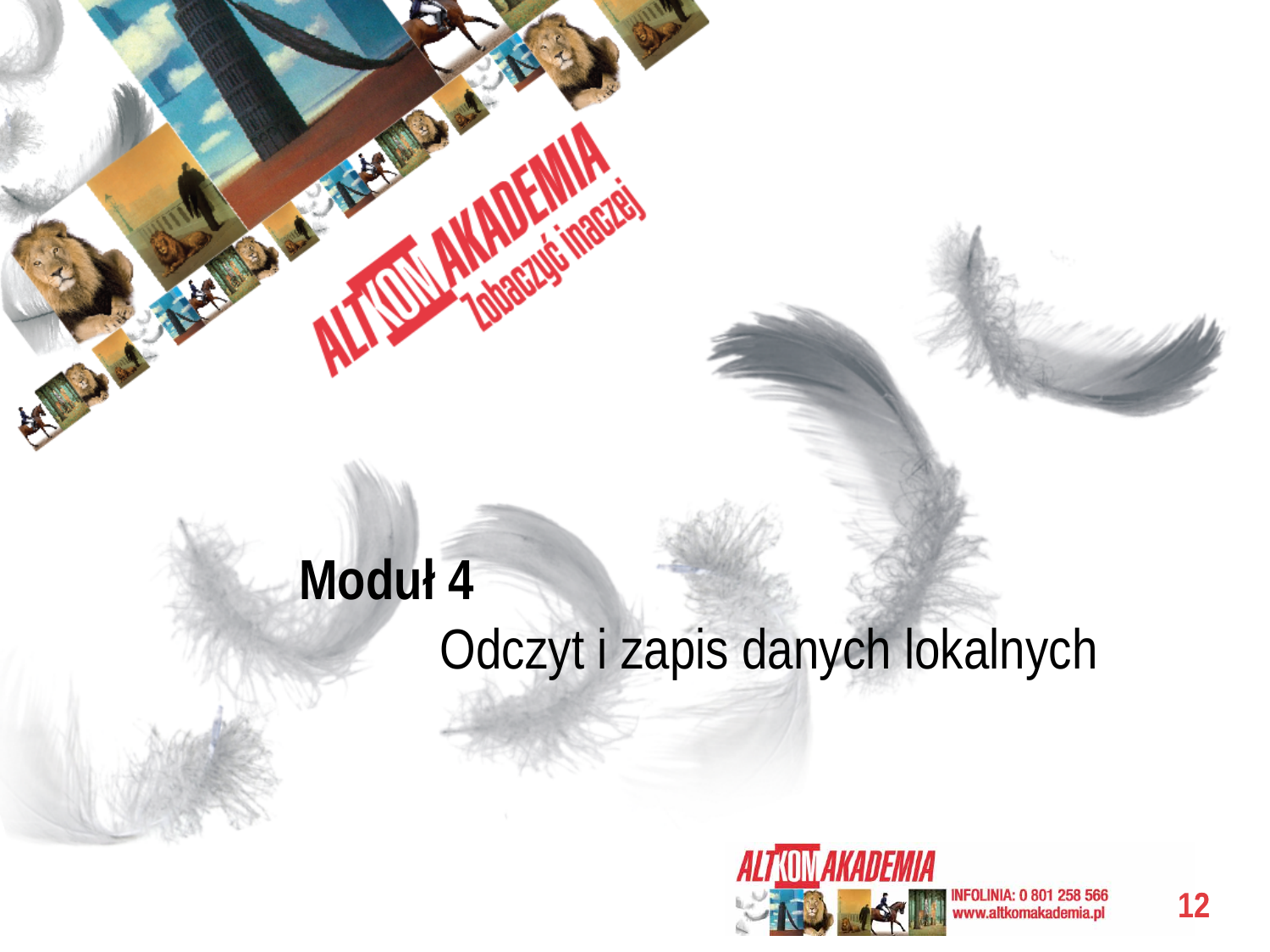

# Moduł 4
Odczyt i zapis danych lokalnych